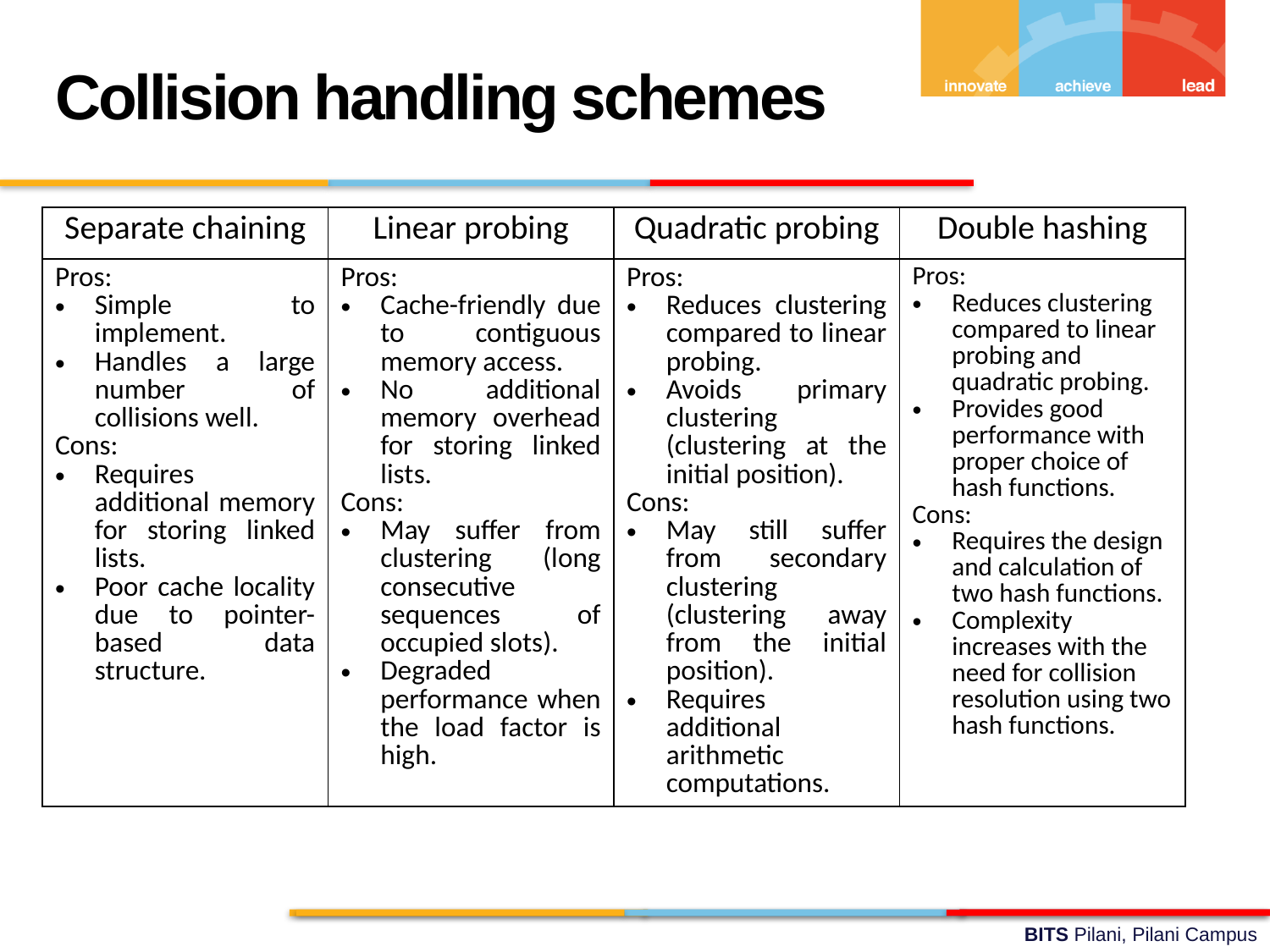

Collision handling schemes
| Separate chaining | Linear probing | Quadratic probing | Double hashing |
| --- | --- | --- | --- |
| Pros: Simple to implement. Handles a large number of collisions well. Cons: Requires additional memory for storing linked lists. Poor cache locality due to pointer-based data structure. | Pros: Cache-friendly due to contiguous memory access. No additional memory overhead for storing linked lists. Cons: May suffer from clustering (long consecutive sequences of occupied slots). Degraded performance when the load factor is high. | Pros: Reduces clustering compared to linear probing. Avoids primary clustering (clustering at the initial position). Cons: May still suffer from secondary clustering (clustering away from the initial position). Requires additional arithmetic computations. | Pros: Reduces clustering compared to linear probing and quadratic probing. Provides good performance with proper choice of hash functions. Cons: Requires the design and calculation of two hash functions. Complexity increases with the need for collision resolution using two hash functions. |